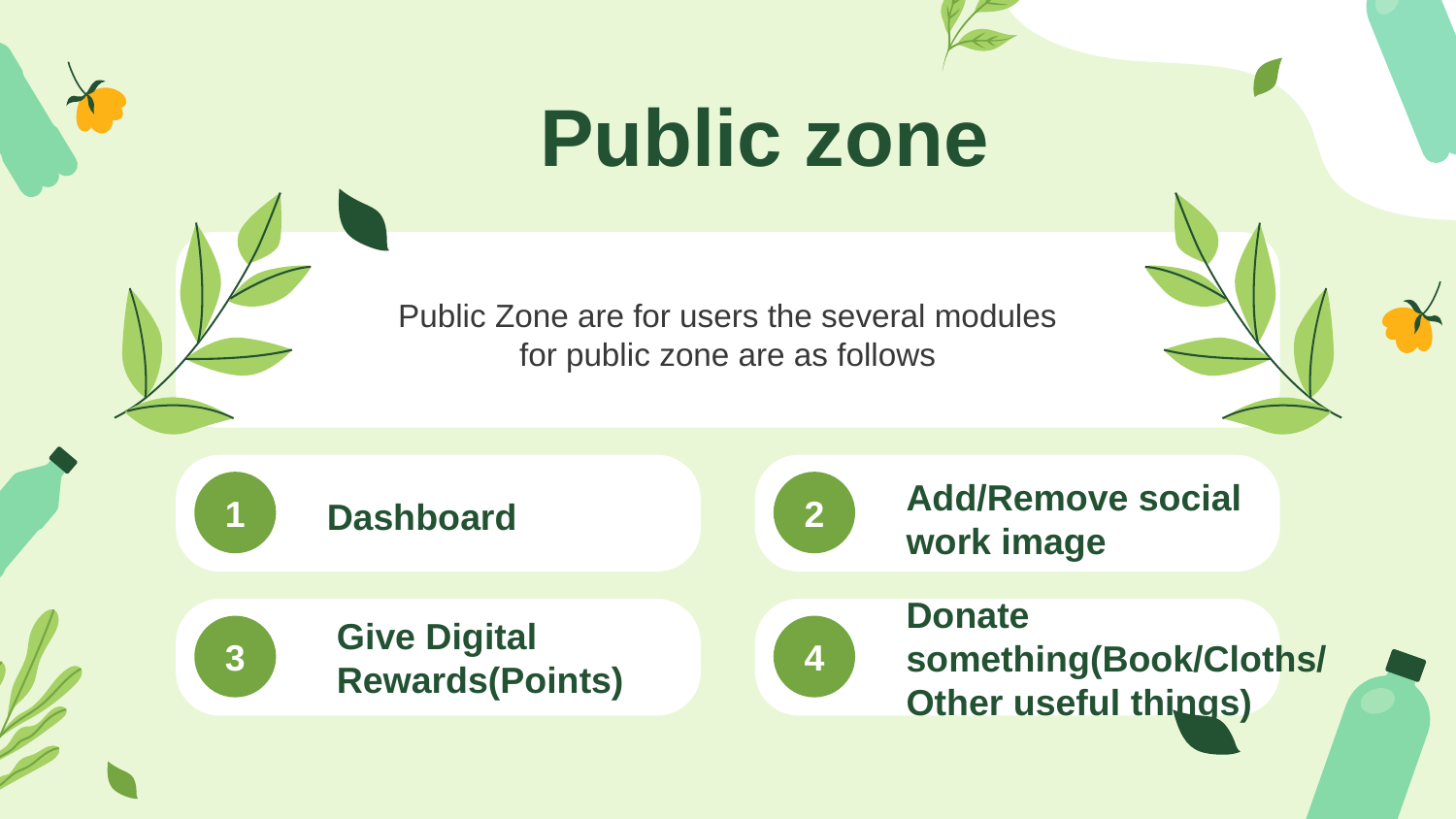

# Public zone

Public Zone are for users the several modules for public zone are as follows

Add/Remove social work image
1
2
Dashboard
Donate something(Book/Cloths/Other useful things)

Give Digital Rewards(Points)

3
4